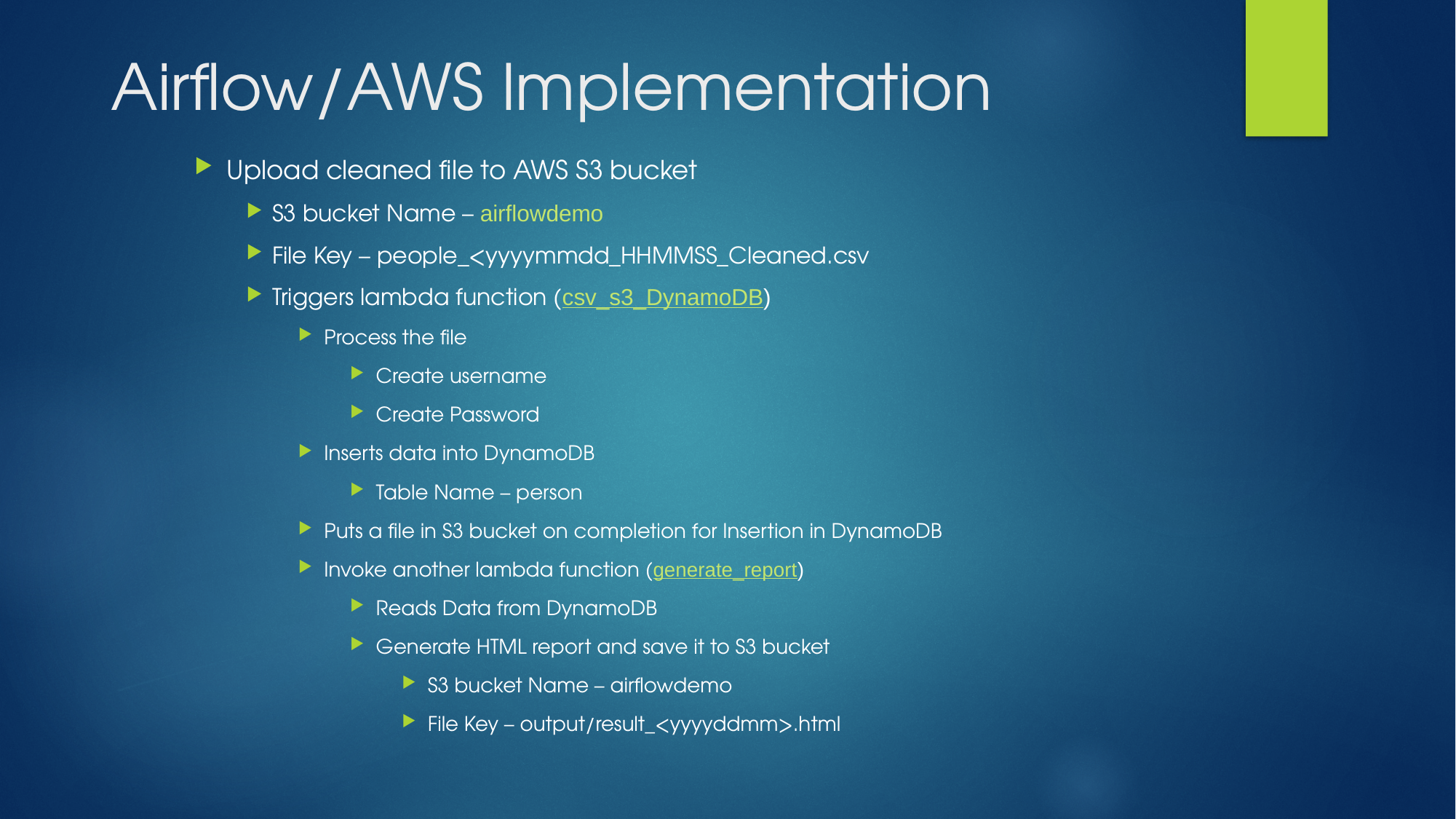

# Airflow/AWS Implementation
Upload cleaned file to AWS S3 bucket
S3 bucket Name – airflowdemo
File Key – people_<yyyymmdd_HHMMSS_Cleaned.csv
Triggers lambda function (csv_s3_DynamoDB)
Process the file
Create username
Create Password
Inserts data into DynamoDB
Table Name – person
Puts a file in S3 bucket on completion for Insertion in DynamoDB
Invoke another lambda function (generate_report)
Reads Data from DynamoDB
Generate HTML report and save it to S3 bucket
S3 bucket Name – airflowdemo
File Key – output/result_<yyyyddmm>.html